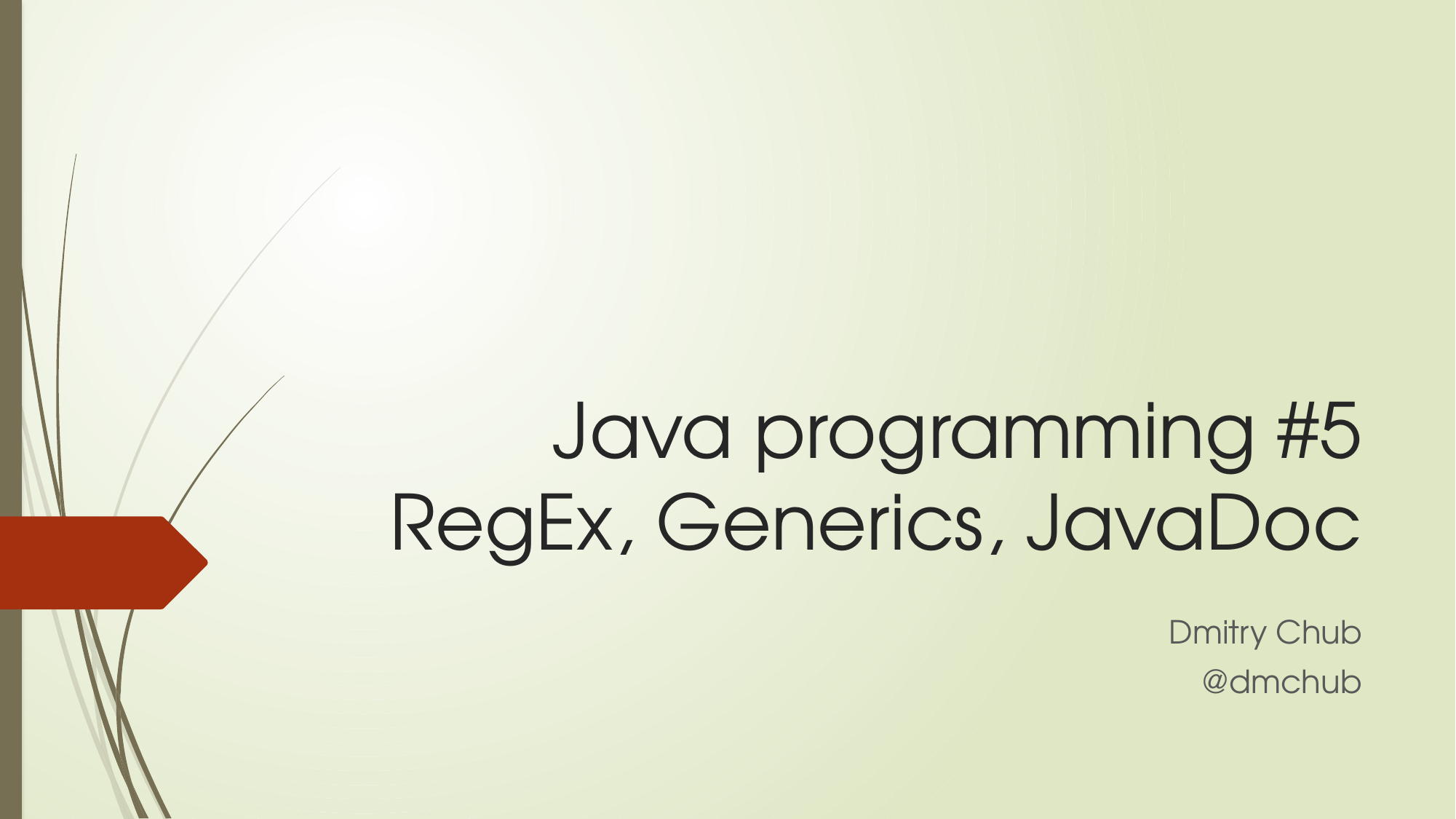

# Java programming #5 RegEx, Generics, JavaDoc

Dmitry Chub
@dmchub